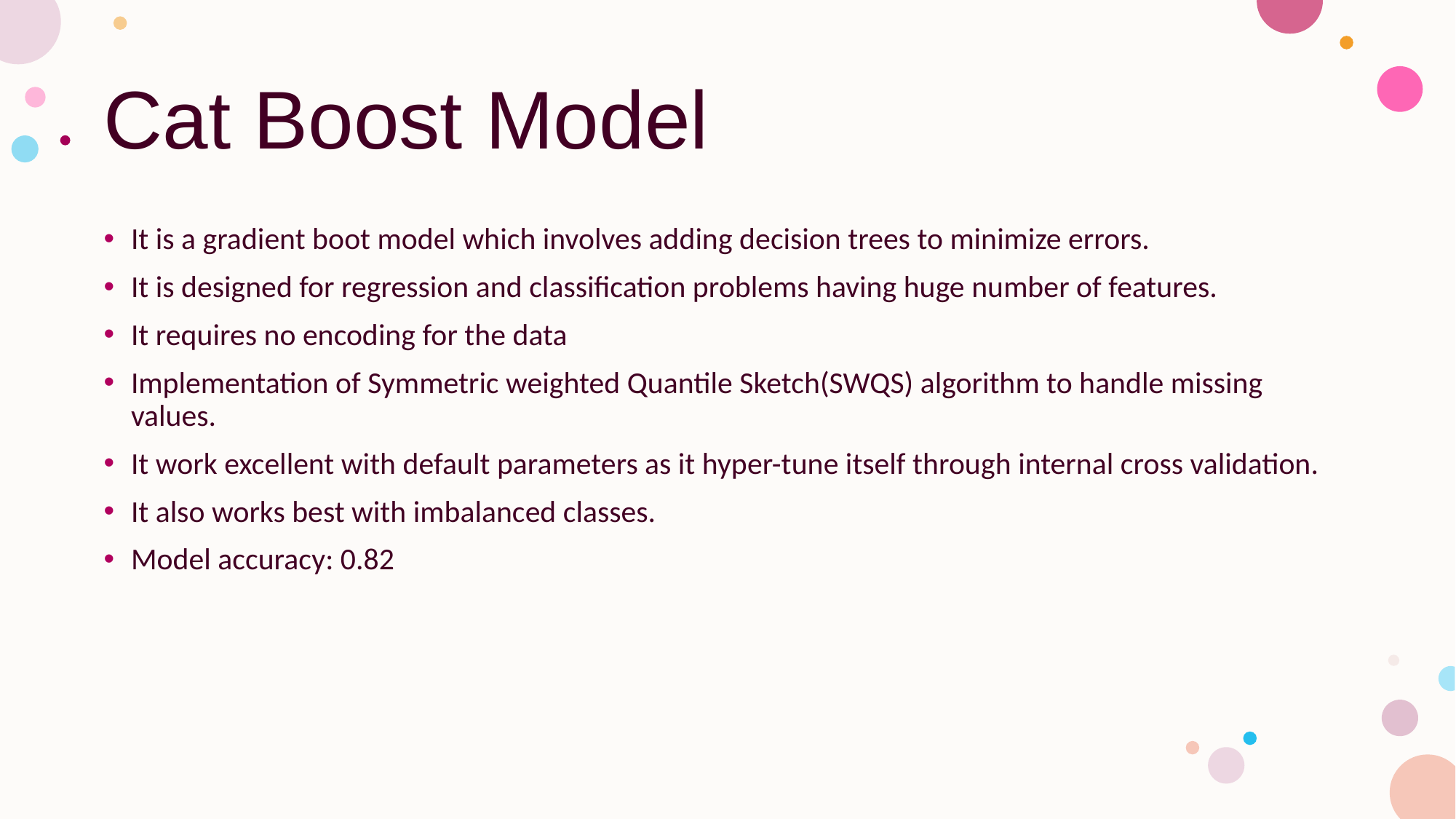

# Cat Boost Model
It is a gradient boot model which involves adding decision trees to minimize errors.
It is designed for regression and classification problems having huge number of features.
It requires no encoding for the data
Implementation of Symmetric weighted Quantile Sketch(SWQS) algorithm to handle missing values.
It work excellent with default parameters as it hyper-tune itself through internal cross validation.
It also works best with imbalanced classes.
Model accuracy: 0.82